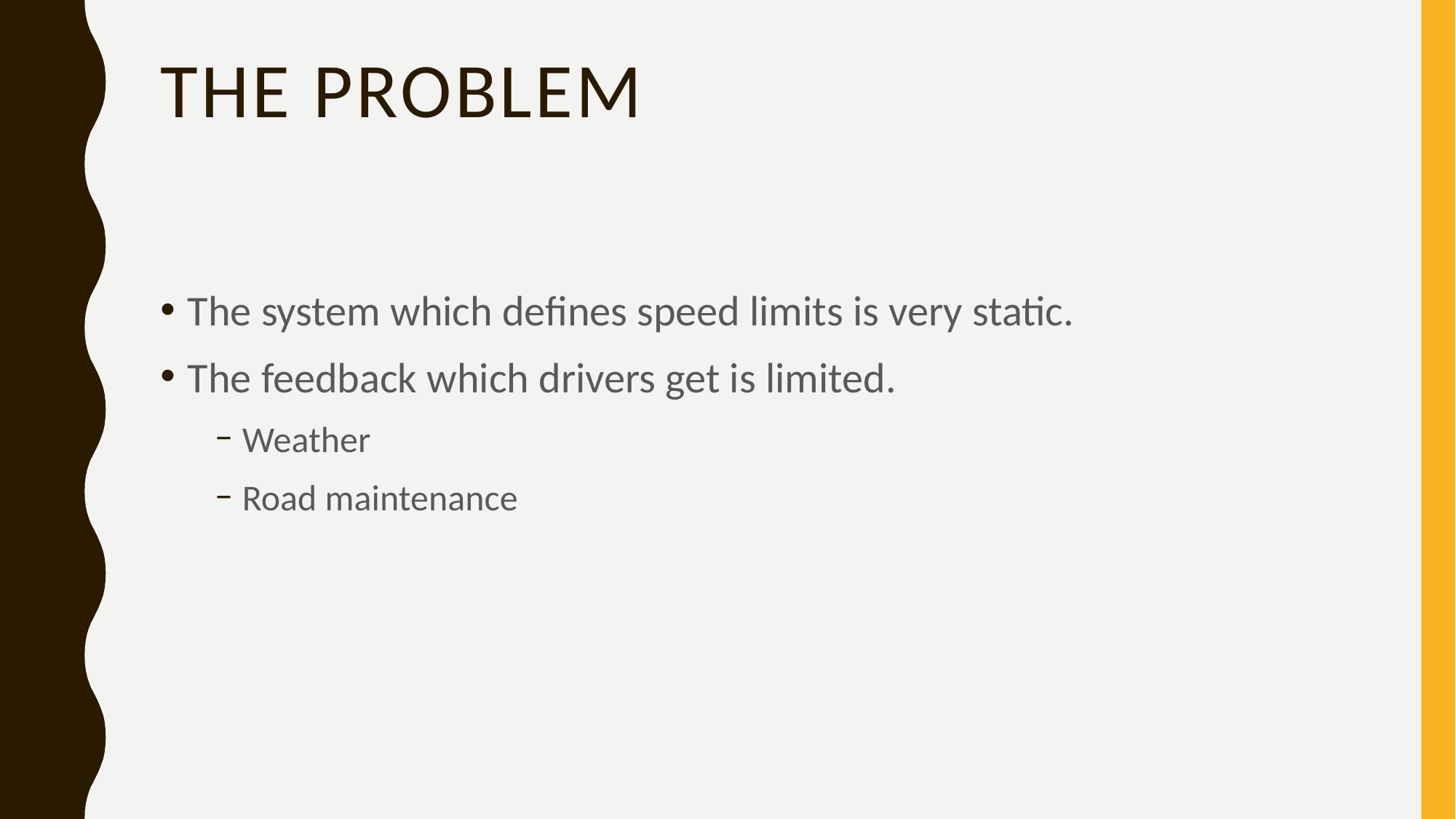

# The Problem
The system which defines speed limits is very static.
The feedback which drivers get is limited.
Weather
Road maintenance